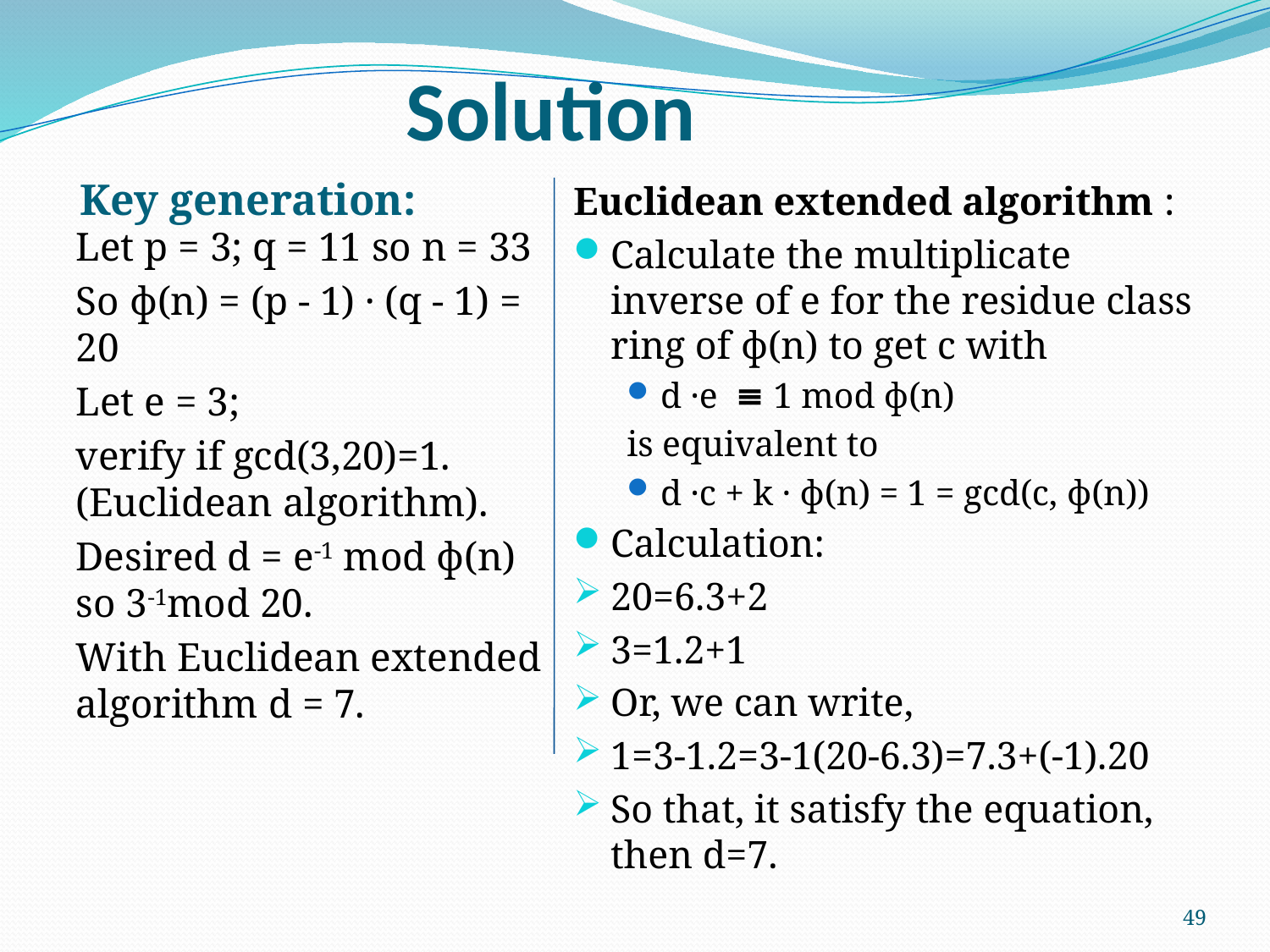

# Solution
Key generation:
Euclidean extended algorithm :
Calculate the multiplicate inverse of e for the residue class ring of ф(n) to get c with
d ·e  ≡ 1 mod ф(n)
is equivalent to
d ·c + k · ф(n) = 1 = gcd(c, ф(n))
Calculation:
20=6.3+2
3=1.2+1
Or, we can write,
1=3-1.2=3-1(20-6.3)=7.3+(-1).20
So that, it satisfy the equation, then d=7.

Let p = 3; q = 11 so n = 33
So ф(n) = (p - 1) · (q - 1) = 20
Let e = 3;
verify if gcd(3,20)=1. (Euclidean algorithm).
Desired d = e-1 mod ф(n) so 3-1mod 20.
With Euclidean extended algorithm d = 7.
49